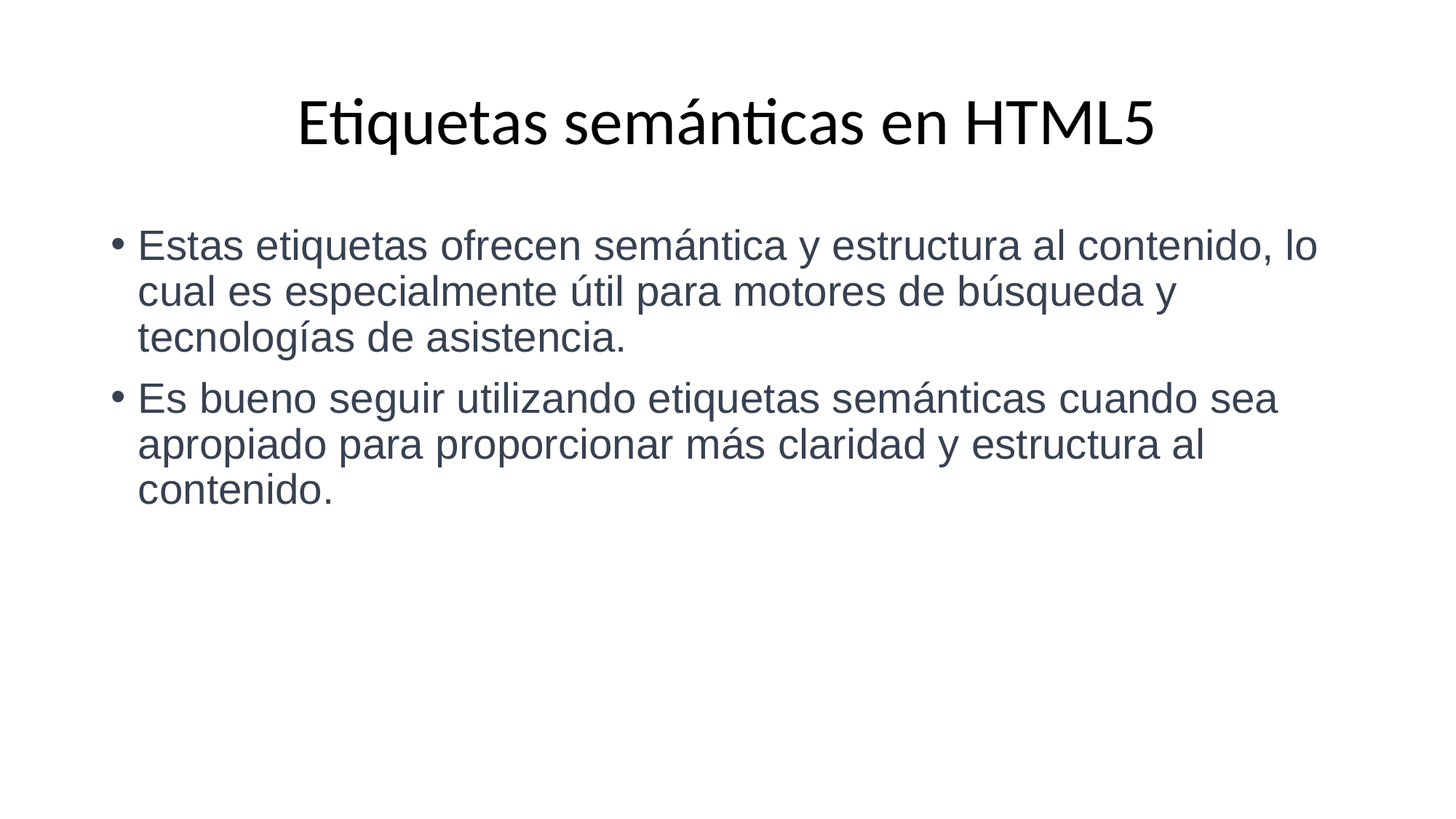

# Etiquetas semánticas en HTML5
Estas etiquetas ofrecen semántica y estructura al contenido, lo cual es especialmente útil para motores de búsqueda y tecnologías de asistencia.
Es bueno seguir utilizando etiquetas semánticas cuando sea apropiado para proporcionar más claridad y estructura al contenido.